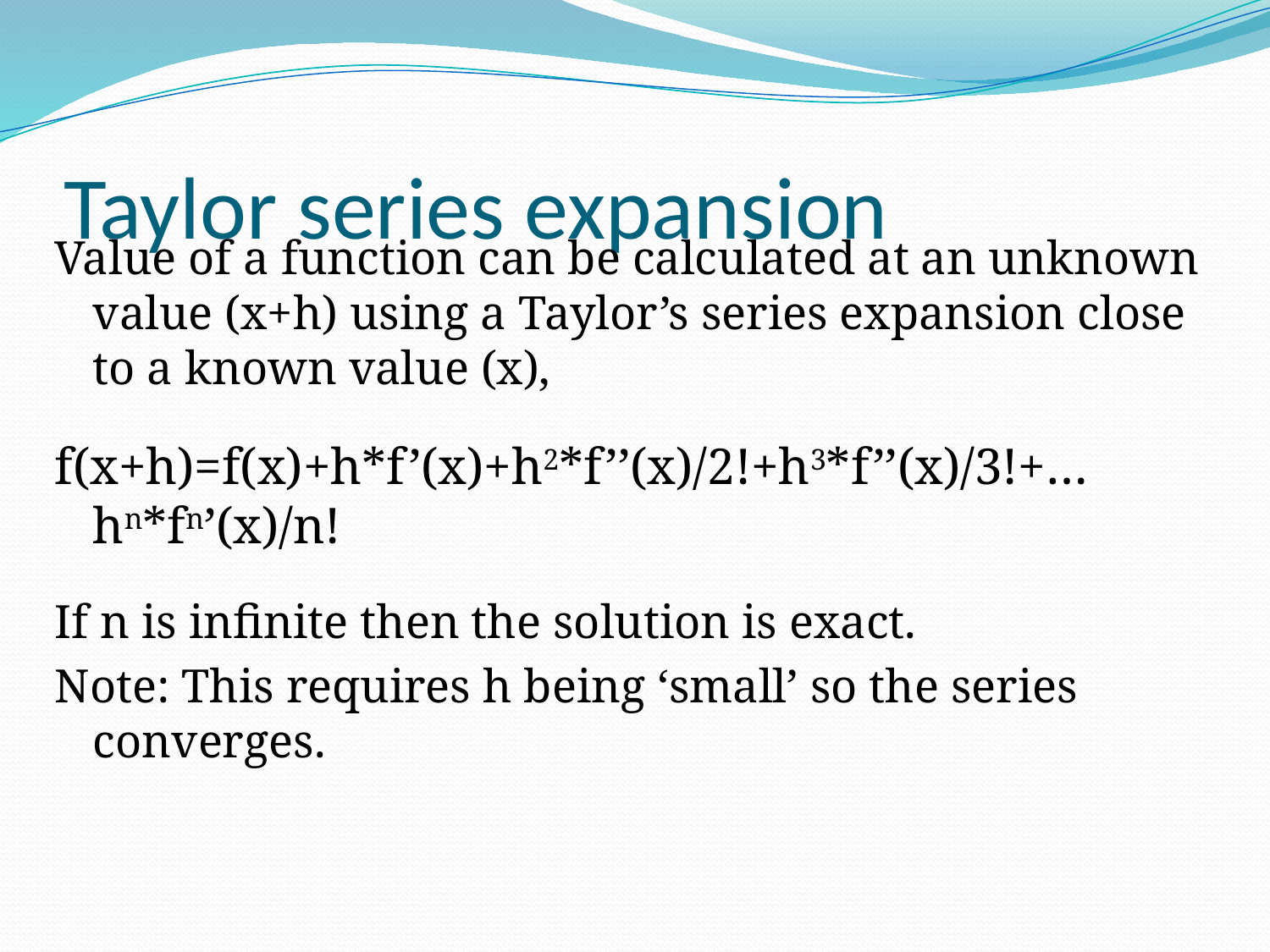

# Taylor series expansion
Value of a function can be calculated at an unknown value (x+h) using a Taylor’s series expansion close to a known value (x),

f(x+h)=f(x)+h*f’(x)+h2*f’’(x)/2!+h3*f’’(x)/3!+…hn*fn’(x)/n!

If n is infinite then the solution is exact.
Note: This requires h being ‘small’ so the series  converges.